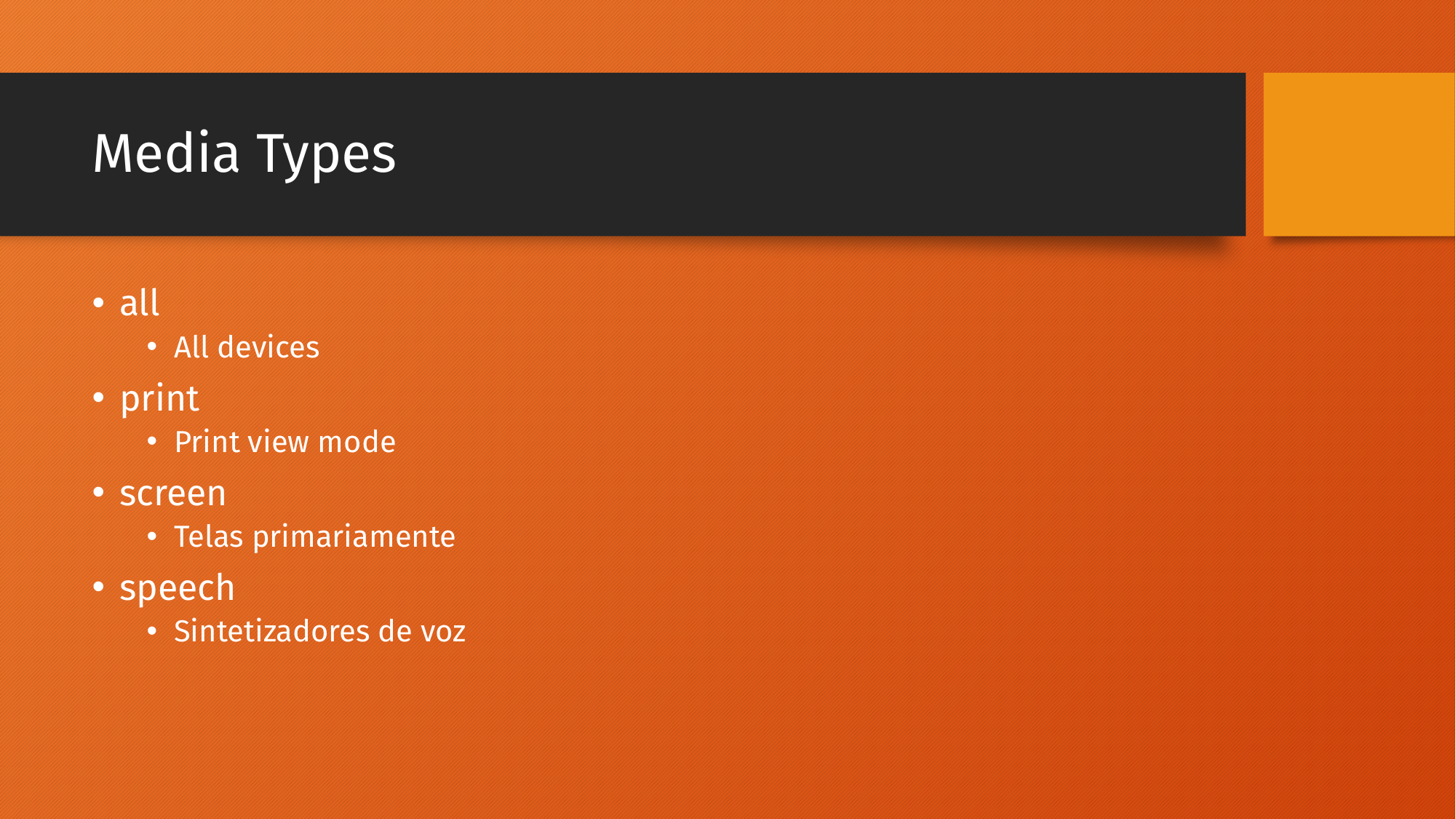

# Media Types
all
All devices
print
Print view mode
screen
Telas primariamente
speech
Sintetizadores de voz